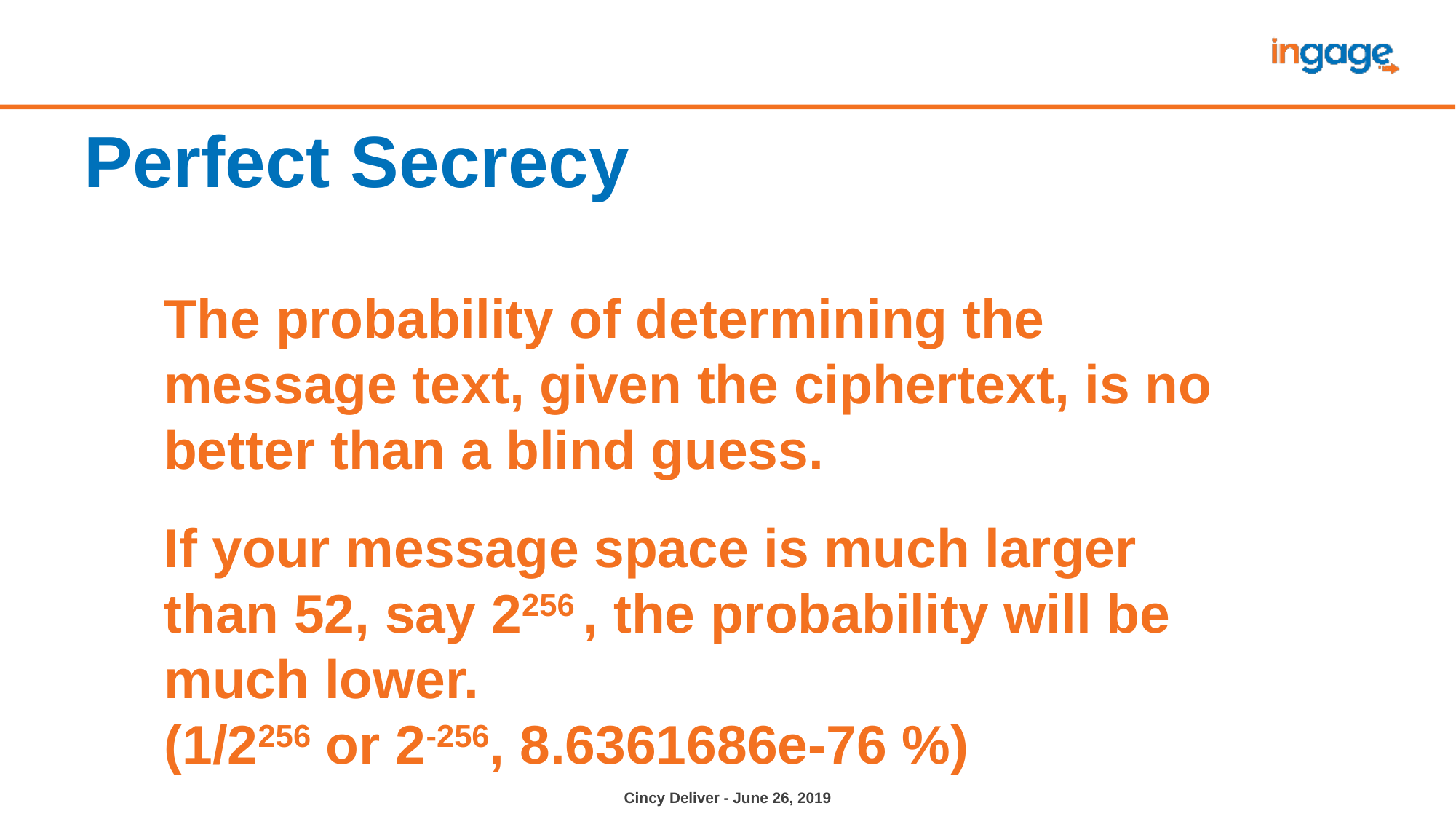

Perfect Secrecy
The probability of determining the message text, given the ciphertext, is no better than a blind guess.
If your message space is much larger than 52, say 2256 , the probability will be much lower.
(1/2256 or 2-256, 8.6361686e-76 %)
Cincy Deliver - June 26, 2019